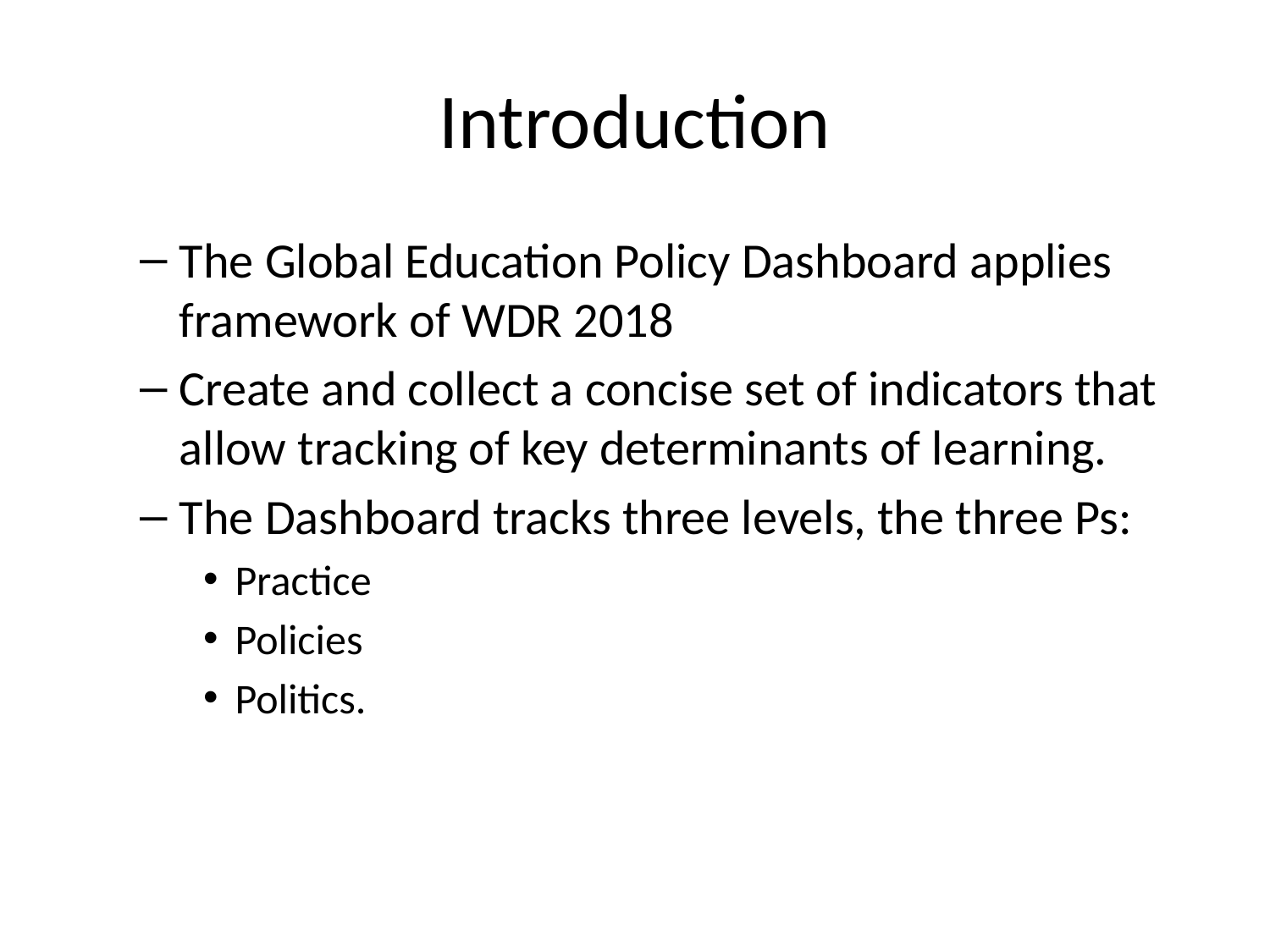

# Introduction
The Global Education Policy Dashboard applies framework of WDR 2018
Create and collect a concise set of indicators that allow tracking of key determinants of learning.
The Dashboard tracks three levels, the three Ps:
Practice
Policies
Politics.